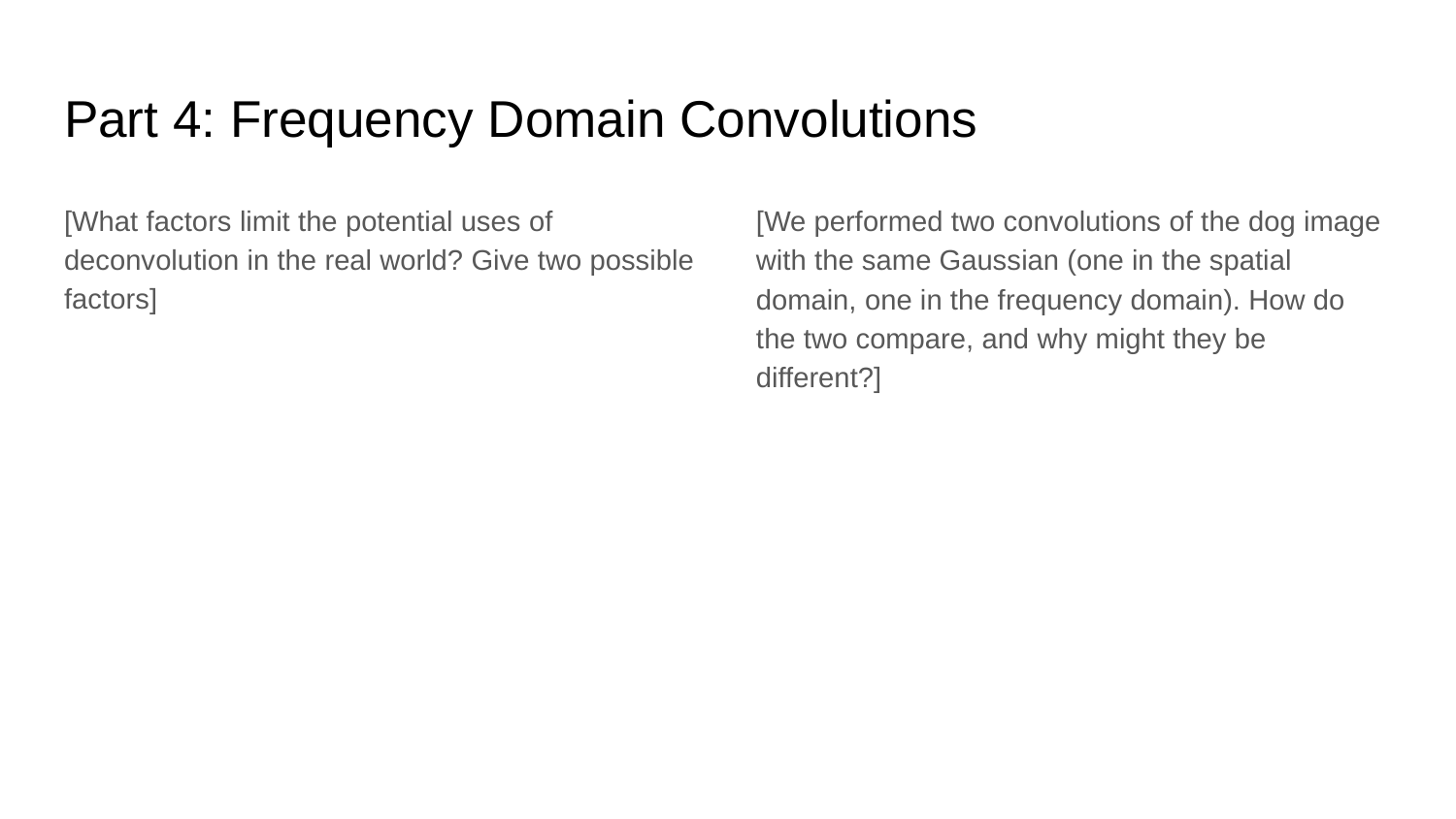

# Part 4: Frequency Domain Convolutions
[What factors limit the potential uses of deconvolution in the real world? Give two possible factors]
[We performed two convolutions of the dog image with the same Gaussian (one in the spatial domain, one in the frequency domain). How do the two compare, and why might they be different?]